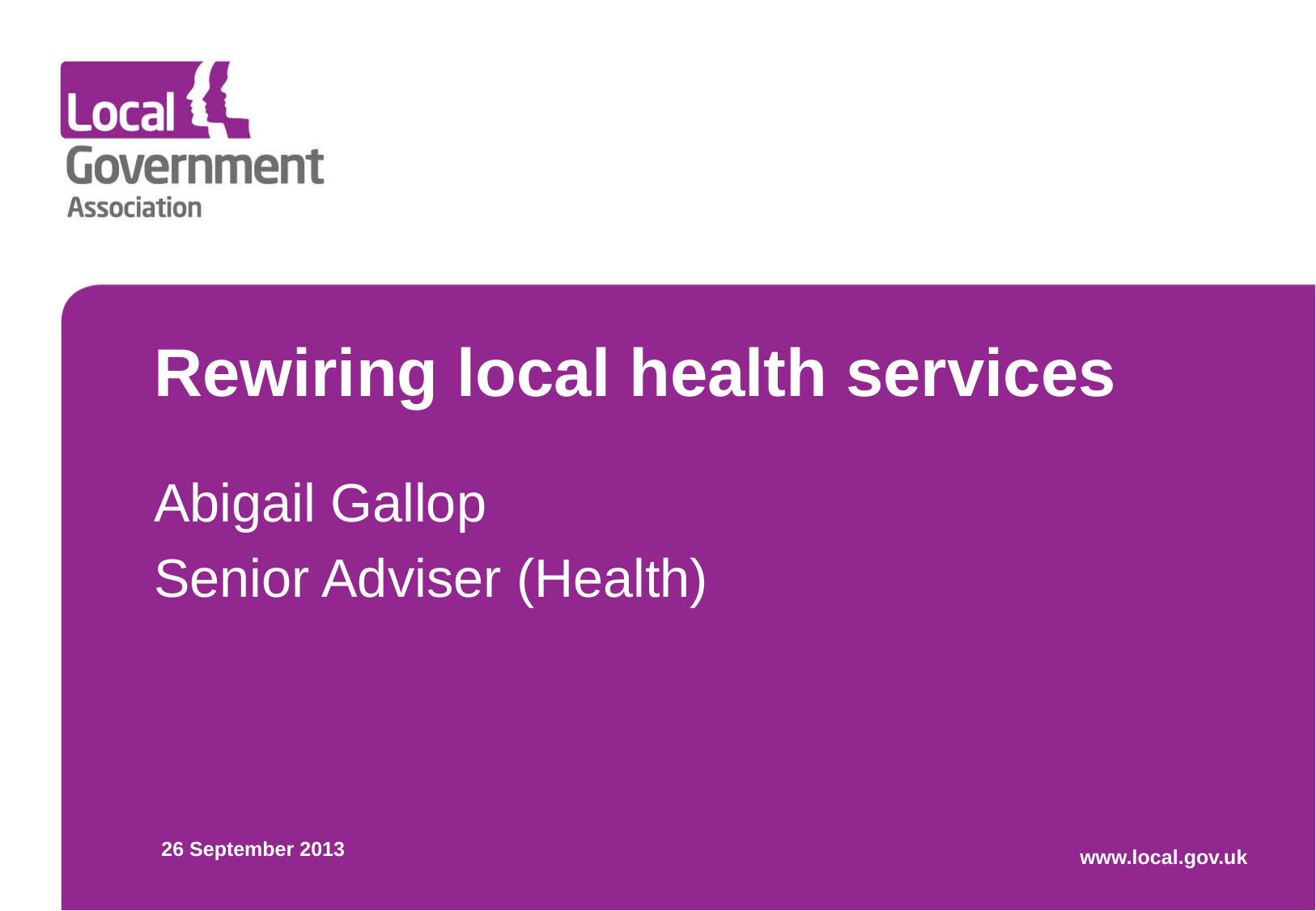

# Rewiring local health services
Abigail Gallop
Senior Adviser (Health)
26 September 2013
www.local.gov.uk